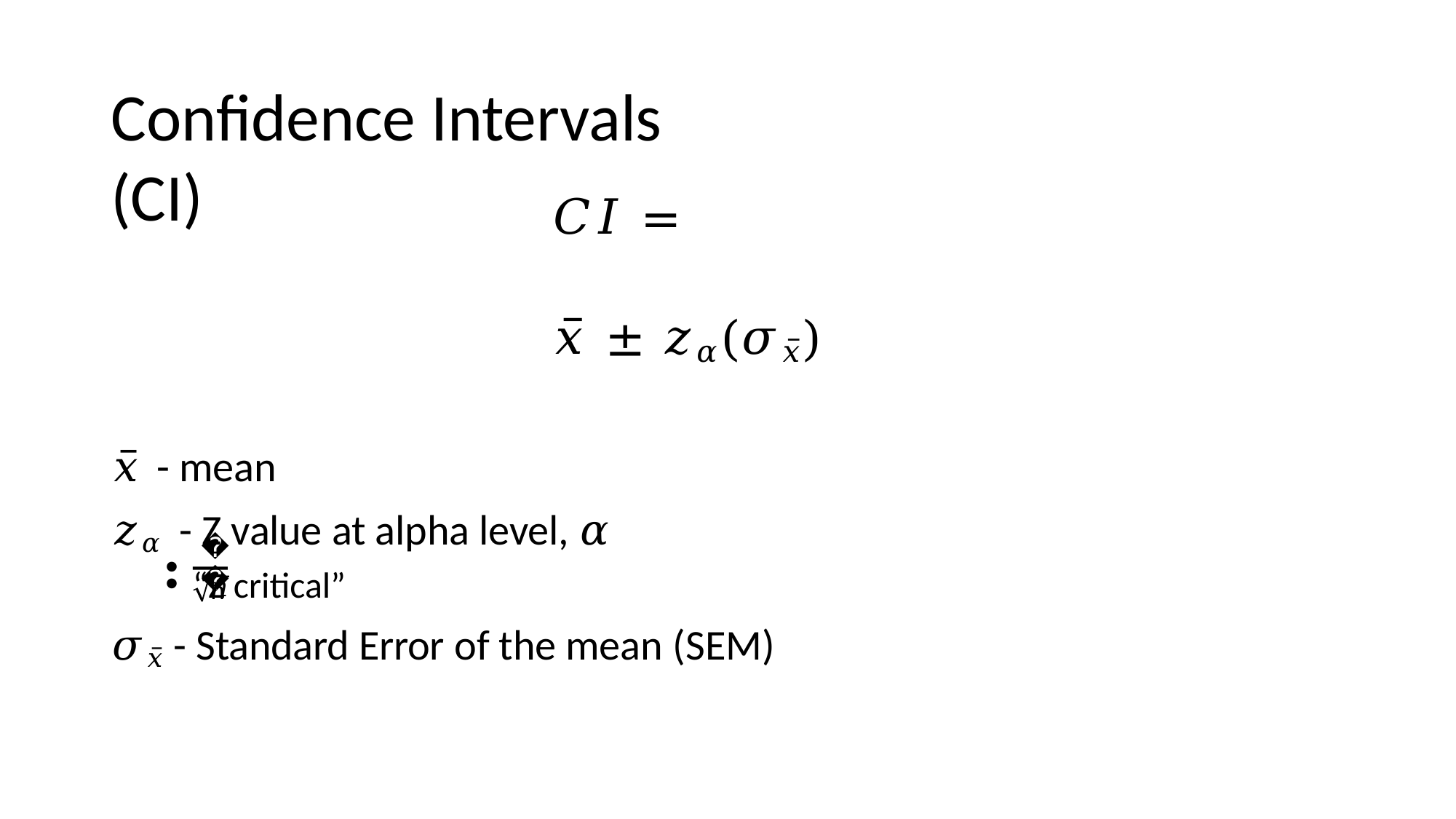

# Confidence Intervals (CI)
𝐶𝐼 =	𝑥̅ ± 𝑧𝛼(𝜎𝑥̅)

𝑥̅ - mean
𝑧𝛼 - Z value at alpha level, 𝛼
“Z critical”
𝜎𝑥̅ - Standard Error of the mean (SEM)
𝜎
•

n
𝑛